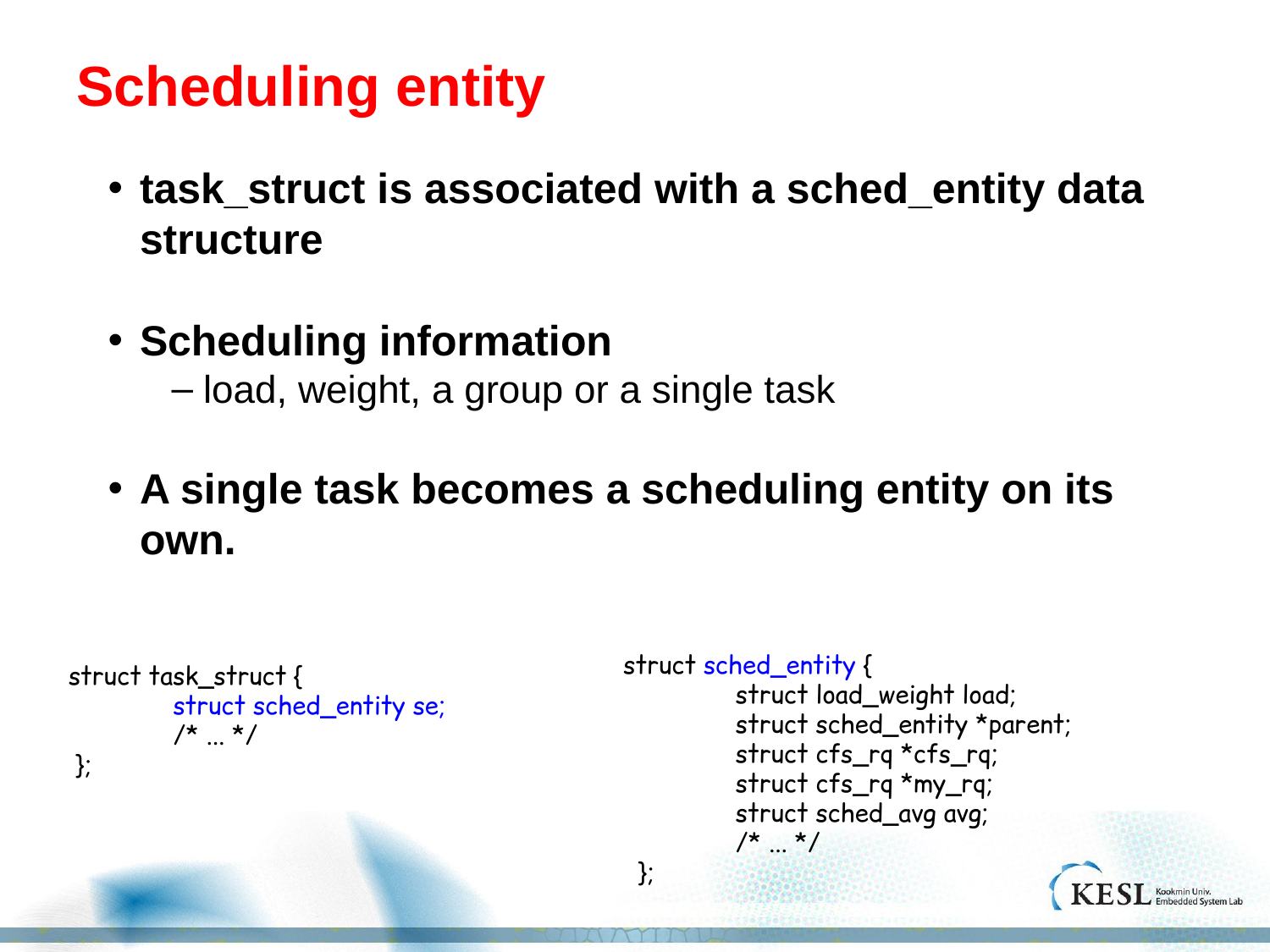

# Scheduling entity
task_struct is associated with a sched_entity data structure

Scheduling information
load, weight, a group or a single task

A single task becomes a scheduling entity on its own.

  struct sched_entity {
	struct load_weight load;
	struct sched_entity *parent;
	struct cfs_rq *cfs_rq;
	struct cfs_rq *my_rq;
	struct sched_avg avg;
	/* ... */
    };

   struct task_struct {
	struct sched_entity se;
	/* ... */
    };